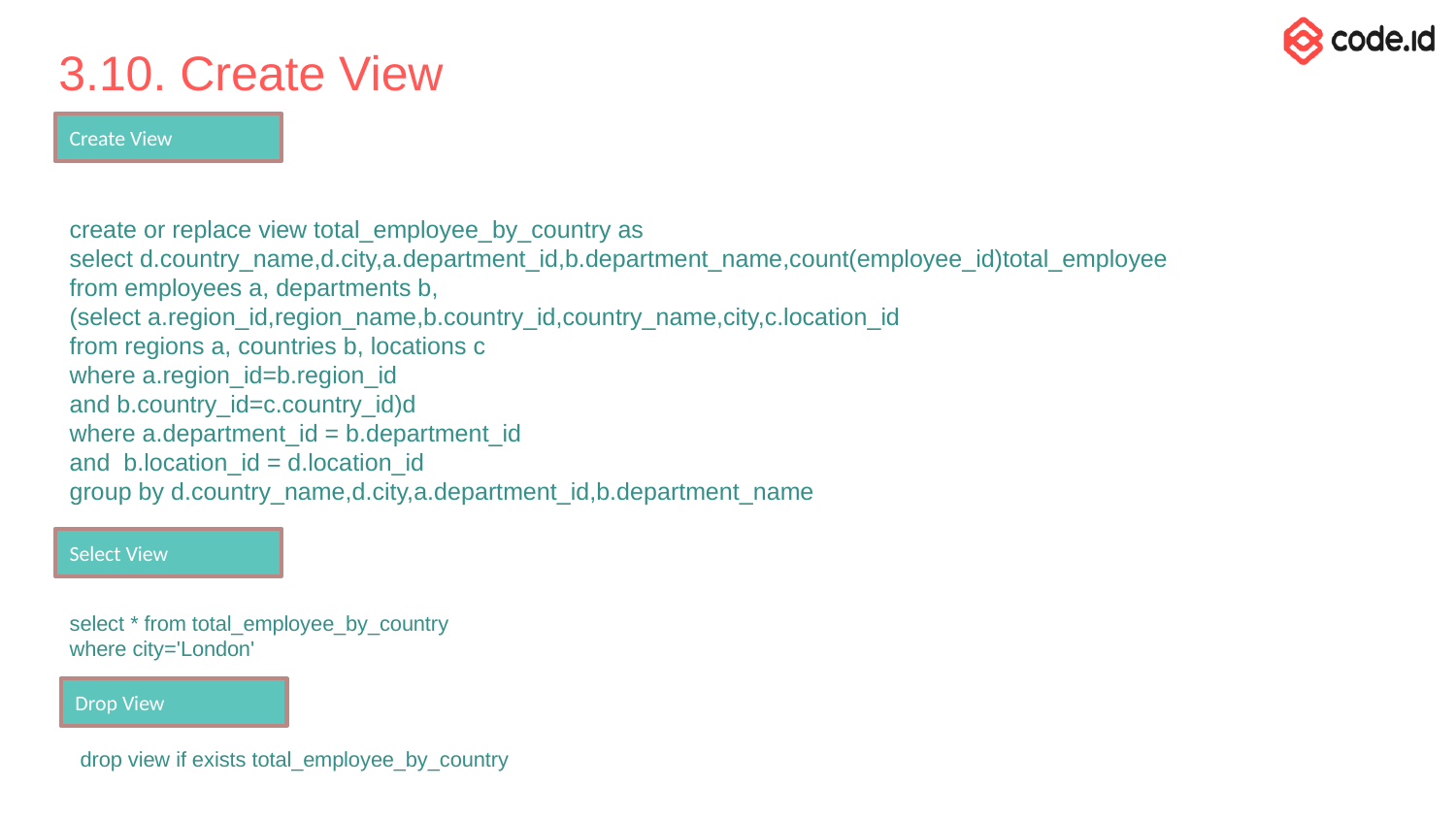

# 3.10. Create View
Create View
create or replace view total_employee_by_country as
select d.country_name,d.city,a.department_id,b.department_name,count(employee_id)total_employee
from employees a, departments b,
(select a.region_id,region_name,b.country_id,country_name,city,c.location_id
from regions a, countries b, locations c
where a.region_id=b.region_id
and b.country_id=c.country_id)d
where a.department_id = b.department_id
and  b.location_id = d.location_id
group by d.country_name,d.city,a.department_id,b.department_name
Select View
select * from total_employee_by_country
where city='London'
Drop View
drop view if exists total_employee_by_country